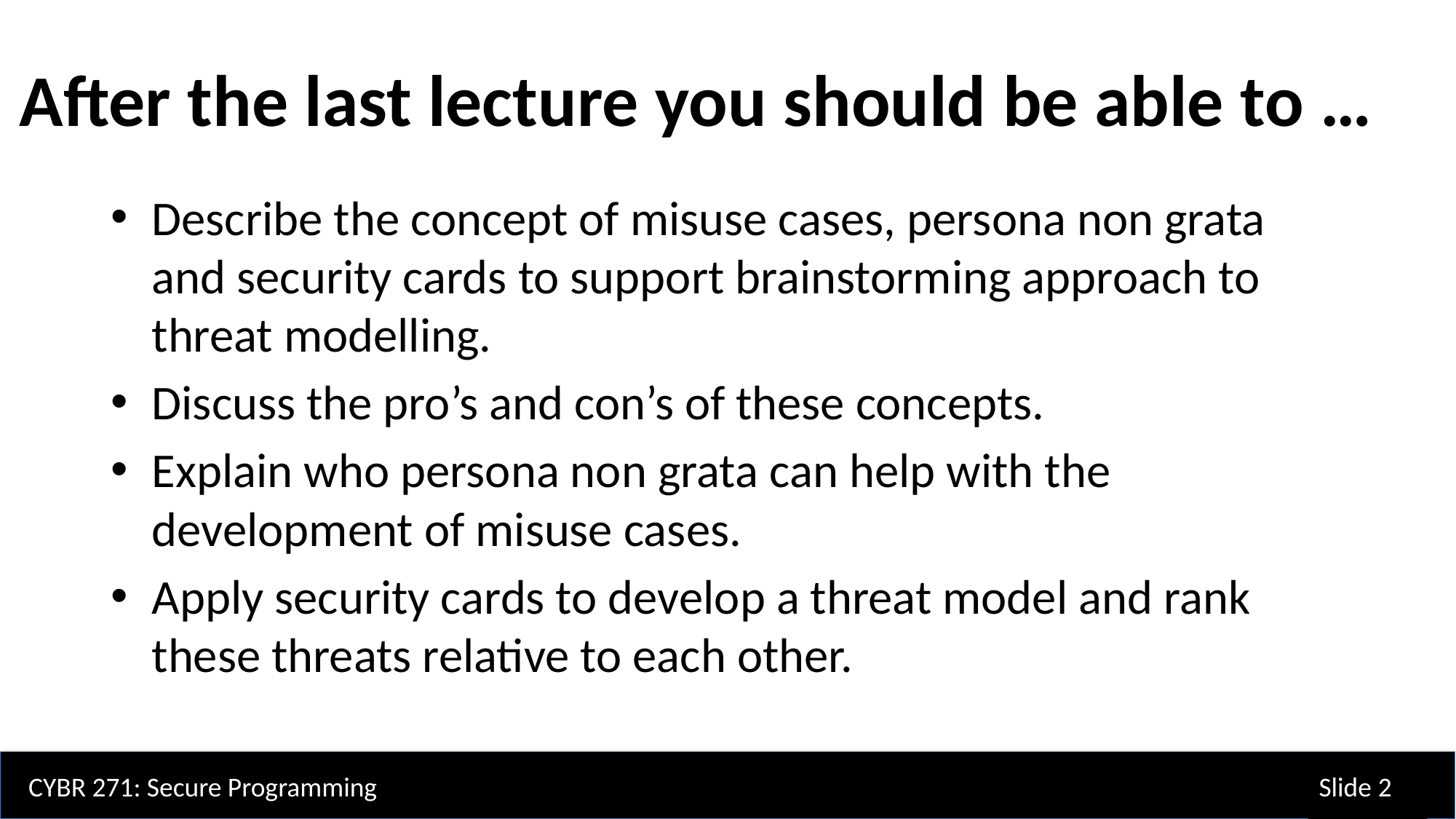

After the last lecture you should be able to …
Describe the concept of misuse cases, persona non grata and security cards to support brainstorming approach to threat modelling.
Discuss the pro’s and con’s of these concepts.
Explain who persona non grata can help with the development of misuse cases.
Apply security cards to develop a threat model and rank these threats relative to each other.

CYBR 271: Secure Programming
Slide 2